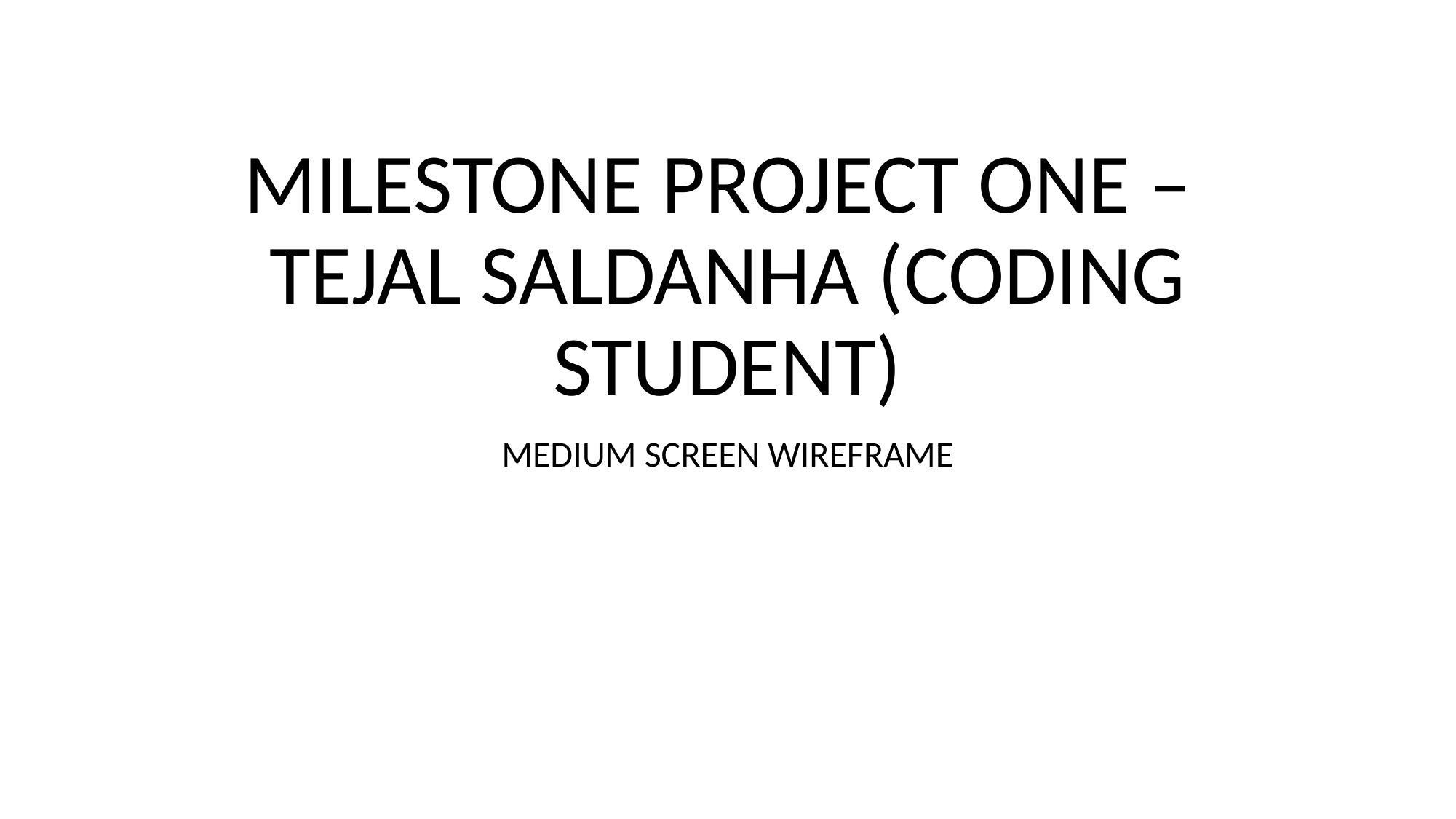

# MILESTONE PROJECT ONE – TEJAL SALDANHA (CODING STUDENT)
MEDIUM SCREEN WIREFRAME